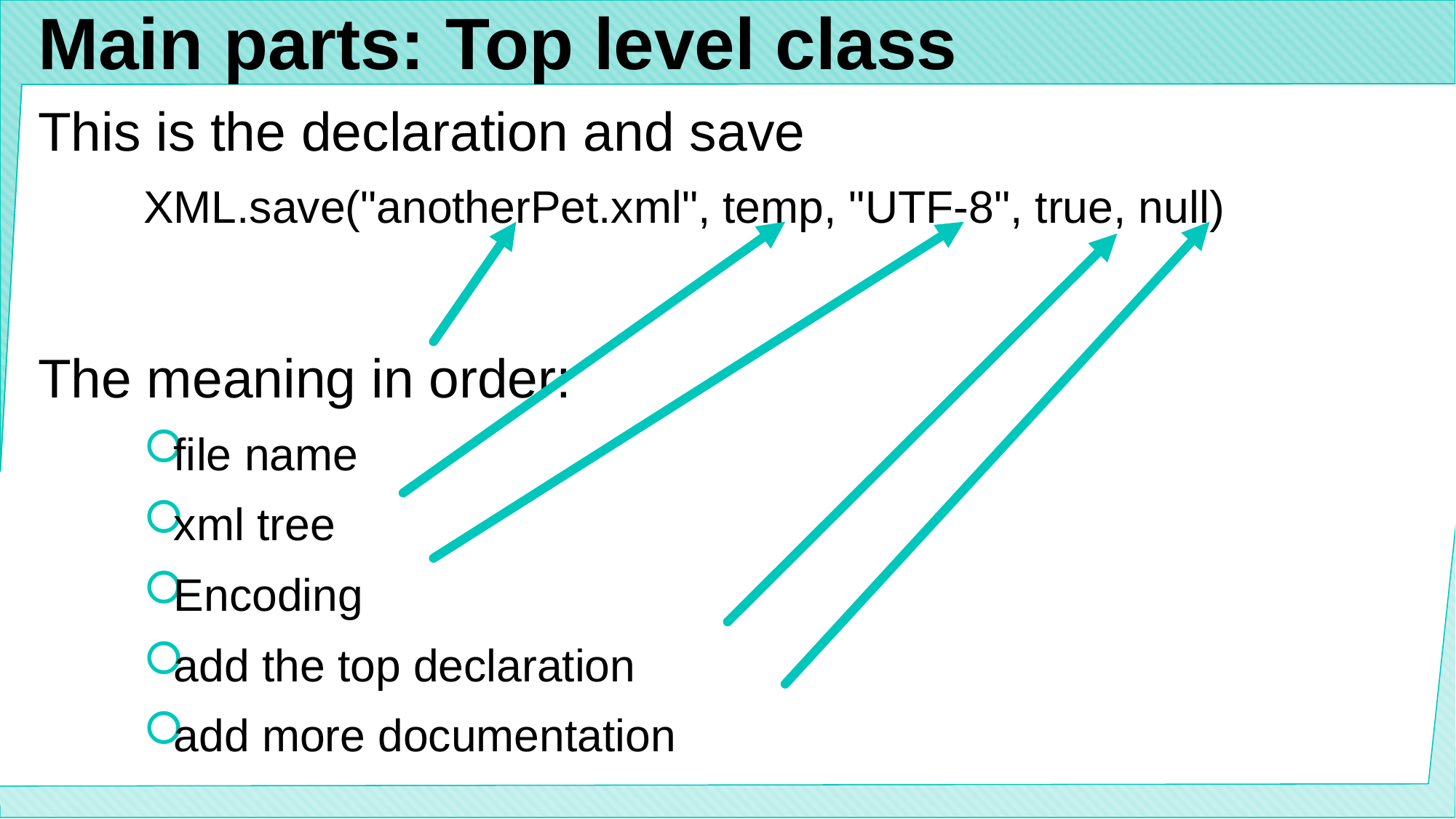

# Main parts: Top level class
This is the declaration and save
XML.save("anotherPet.xml", temp, "UTF-8", true, null)

The meaning in order:
file name
xml tree
Encoding
add the top declaration
add more documentation